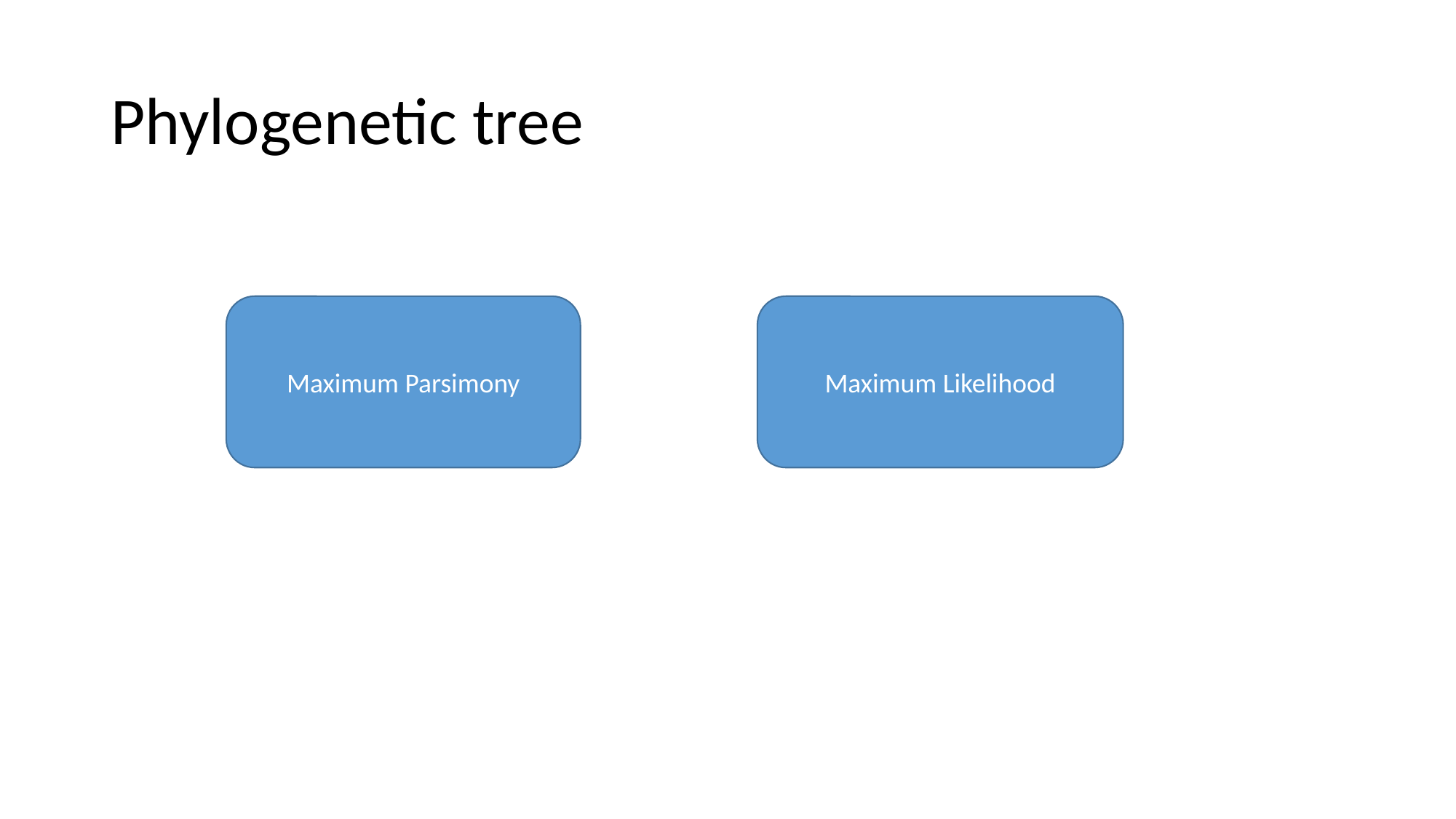

# Phylogenetic tree
Maximum Likelihood
Maximum Parsimony